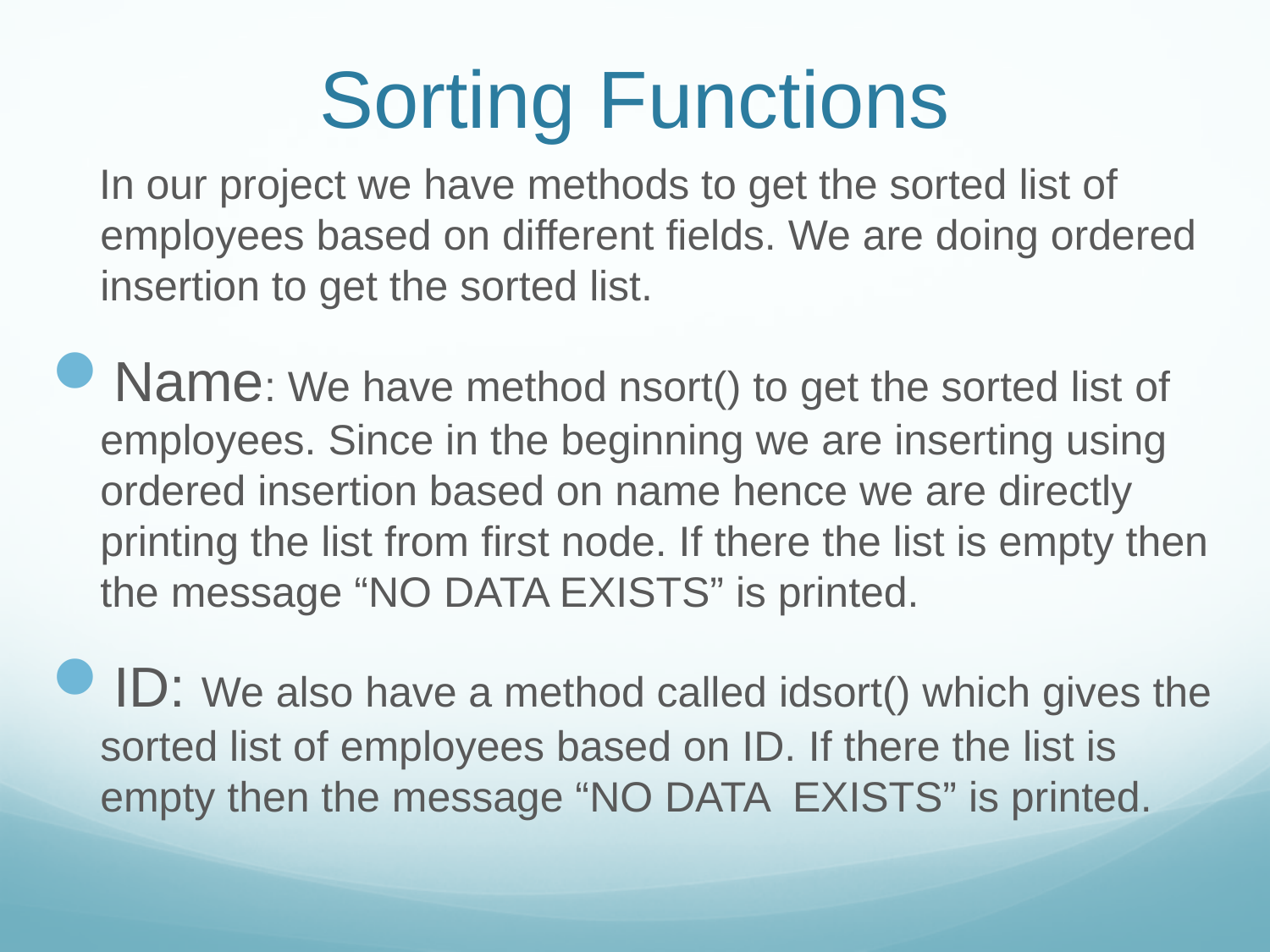

# Sorting Functions
    In our project we have methods to get the sorted list of employees based on different fields. We are doing ordered insertion to get the sorted list.
Name: We have method nsort() to get the sorted list of employees. Since in the beginning we are inserting using ordered insertion based on name hence we are directly printing the list from first node. If there the list is empty then the message “NO DATA EXISTS” is printed.
ID: We also have a method called idsort() which gives the sorted list of employees based on ID. If there the list is empty then the message “NO DATA  EXISTS” is printed.